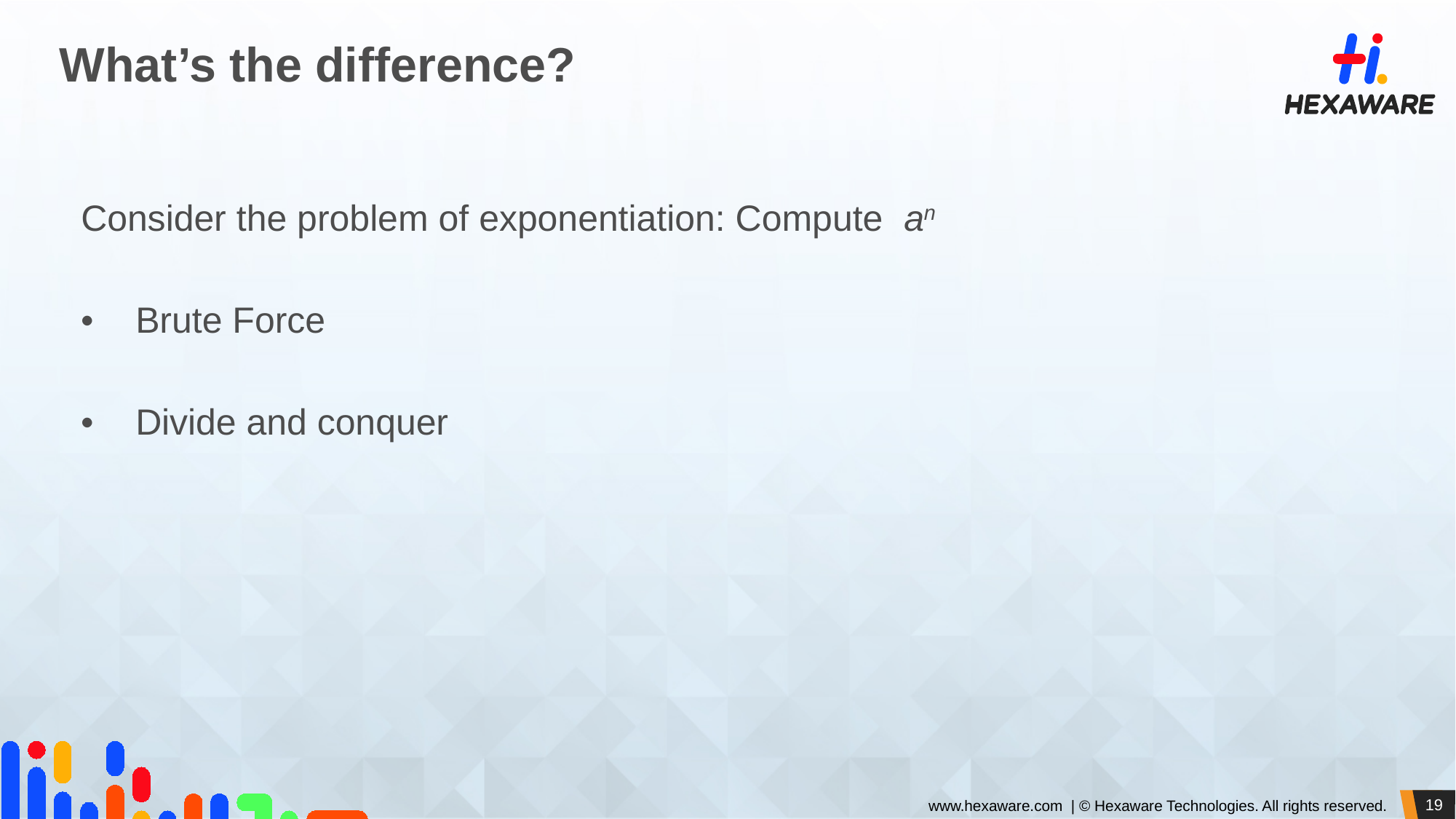

# What’s the difference?
Consider the problem of exponentiation: Compute  an

Brute Force

Divide and conquer